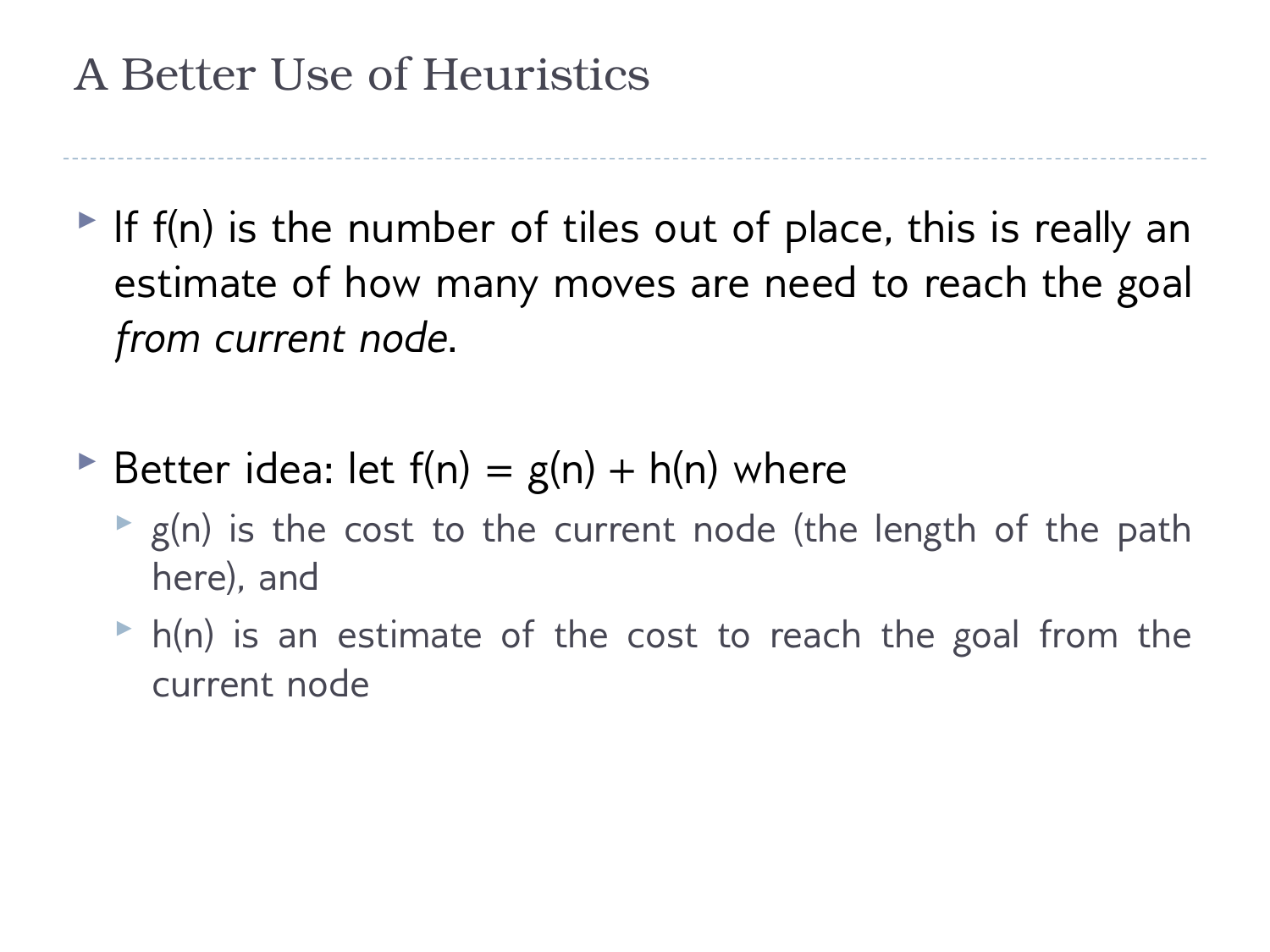

# A Better Use of Heuristics
If f(n) is the number of tiles out of place, this is really an estimate of how many moves are need to reach the goal from current node.

Better idea: let f(n) = g(n) + h(n) where
g(n) is the cost to the current node (the length of the path here), and
h(n) is an estimate of the cost to reach the goal from the current node